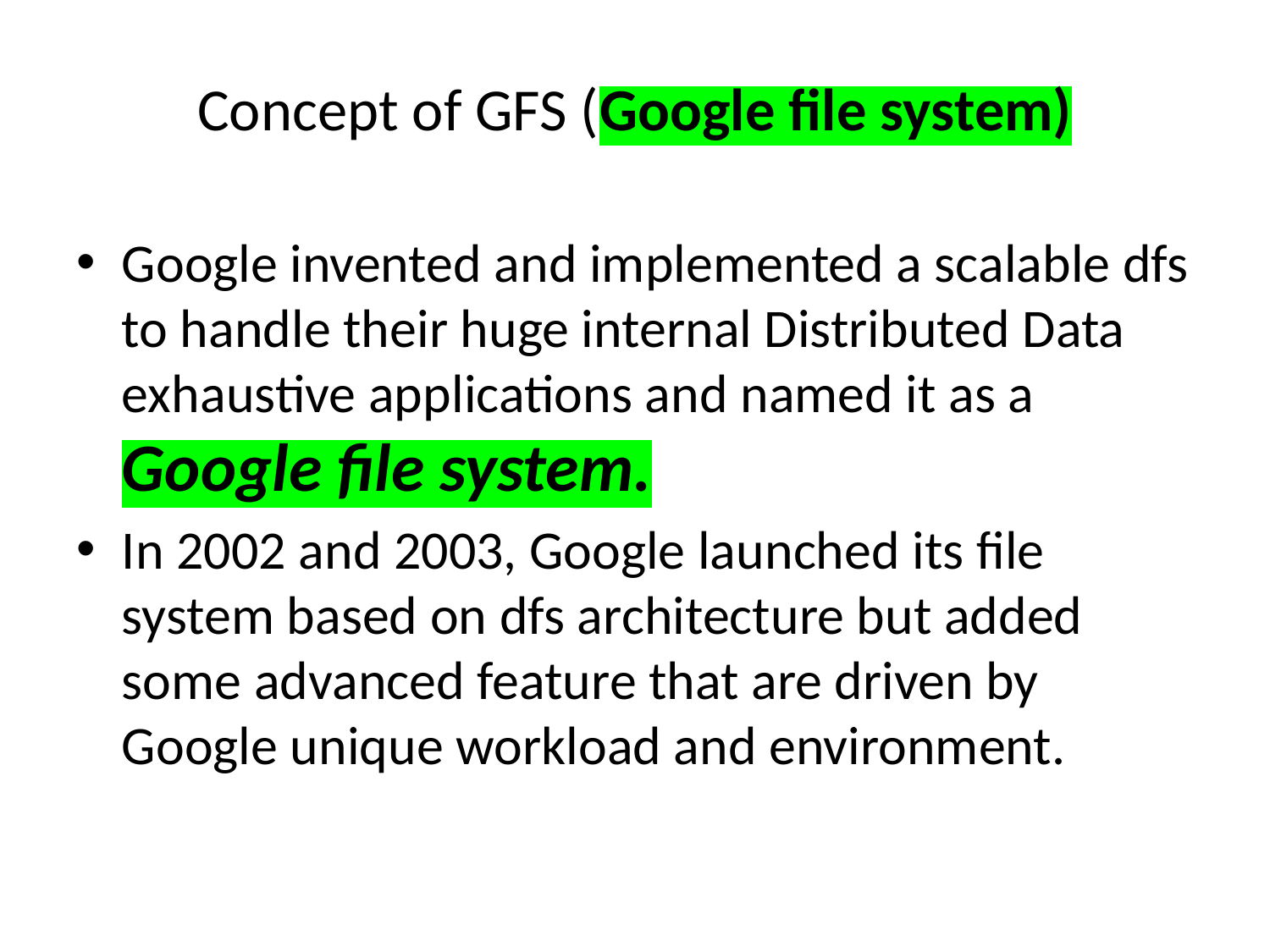

# Concept of GFS (Google file system)
Google invented and implemented a scalable dfs to handle their huge internal Distributed Data exhaustive applications and named it as a Google file system.
In 2002 and 2003, Google launched its file system based on dfs architecture but added some advanced feature that are driven by Google unique workload and environment.